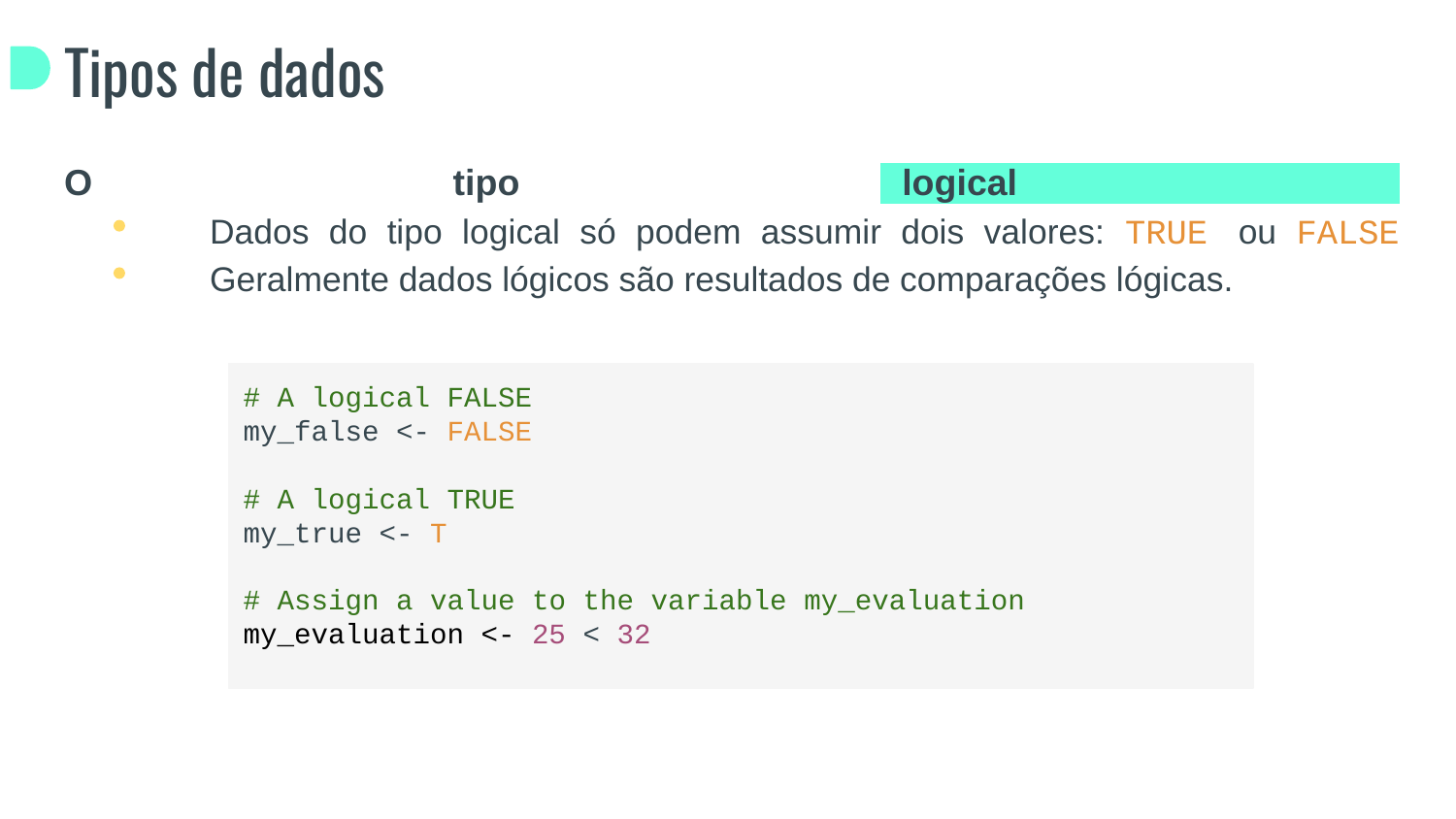

# Tipos de dados

O tipo +logical+
	Dados do tipo logical só podem assumir dois valores: TRUE ou FALSE
	Geralmente dados lógicos são resultados de comparações lógicas.

# A logical FALSE
my_false <- FALSE
# A logical TRUE
my_true <- T
# Assign a value to the variable my_evaluation
my_evaluation <- 25 < 32